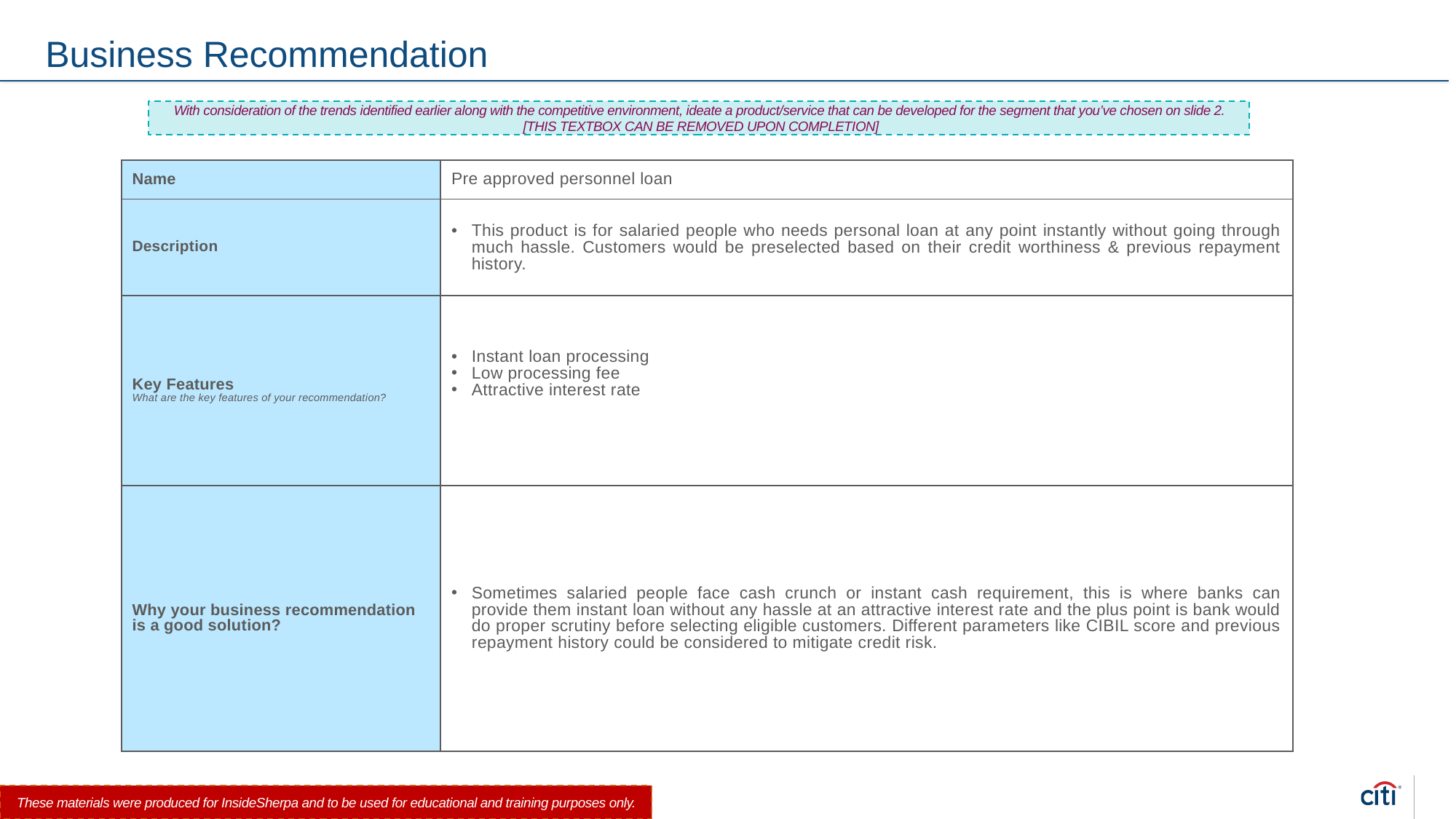

# Business Recommendation
With consideration of the trends identified earlier along with the competitive environment, ideate a product/service that can be developed for the segment that you’ve chosen on slide 2.
 [THIS TEXTBOX CAN BE REMOVED UPON COMPLETION]
| Name | Pre approved personnel loan |
| --- | --- |
| Description | This product is for salaried people who needs personal loan at any point instantly without going through much hassle. Customers would be preselected based on their credit worthiness & previous repayment history. |
| Key Features What are the key features of your recommendation? | Instant loan processing Low processing fee Attractive interest rate |
| Why your business recommendation is a good solution? | Sometimes salaried people face cash crunch or instant cash requirement, this is where banks can provide them instant loan without any hassle at an attractive interest rate and the plus point is bank would do proper scrutiny before selecting eligible customers. Different parameters like CIBIL score and previous repayment history could be considered to mitigate credit risk. |
These materials were produced for InsideSherpa and to be used for educational and training purposes only.